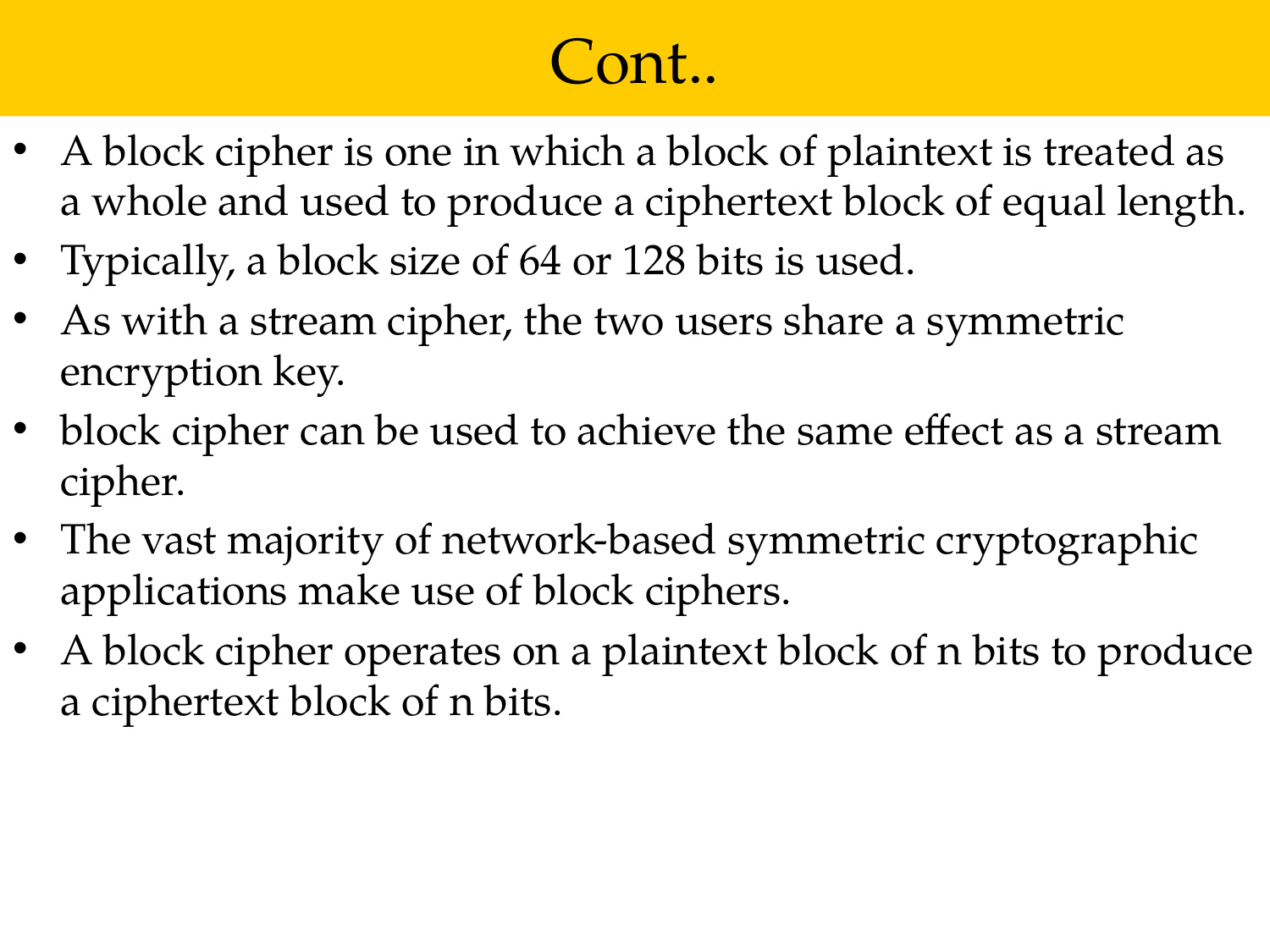

# Cont..
A block cipher is one in which a block of plaintext is treated as a whole and used to produce a ciphertext block of equal length.
Typically, a block size of 64 or 128 bits is used.
As with a stream cipher, the two users share a symmetric encryption key.
block cipher can be used to achieve the same effect as a stream cipher.
The vast majority of network-based symmetric cryptographic applications make use of block ciphers.
A block cipher operates on a plaintext block of n bits to produce a ciphertext block of n bits.